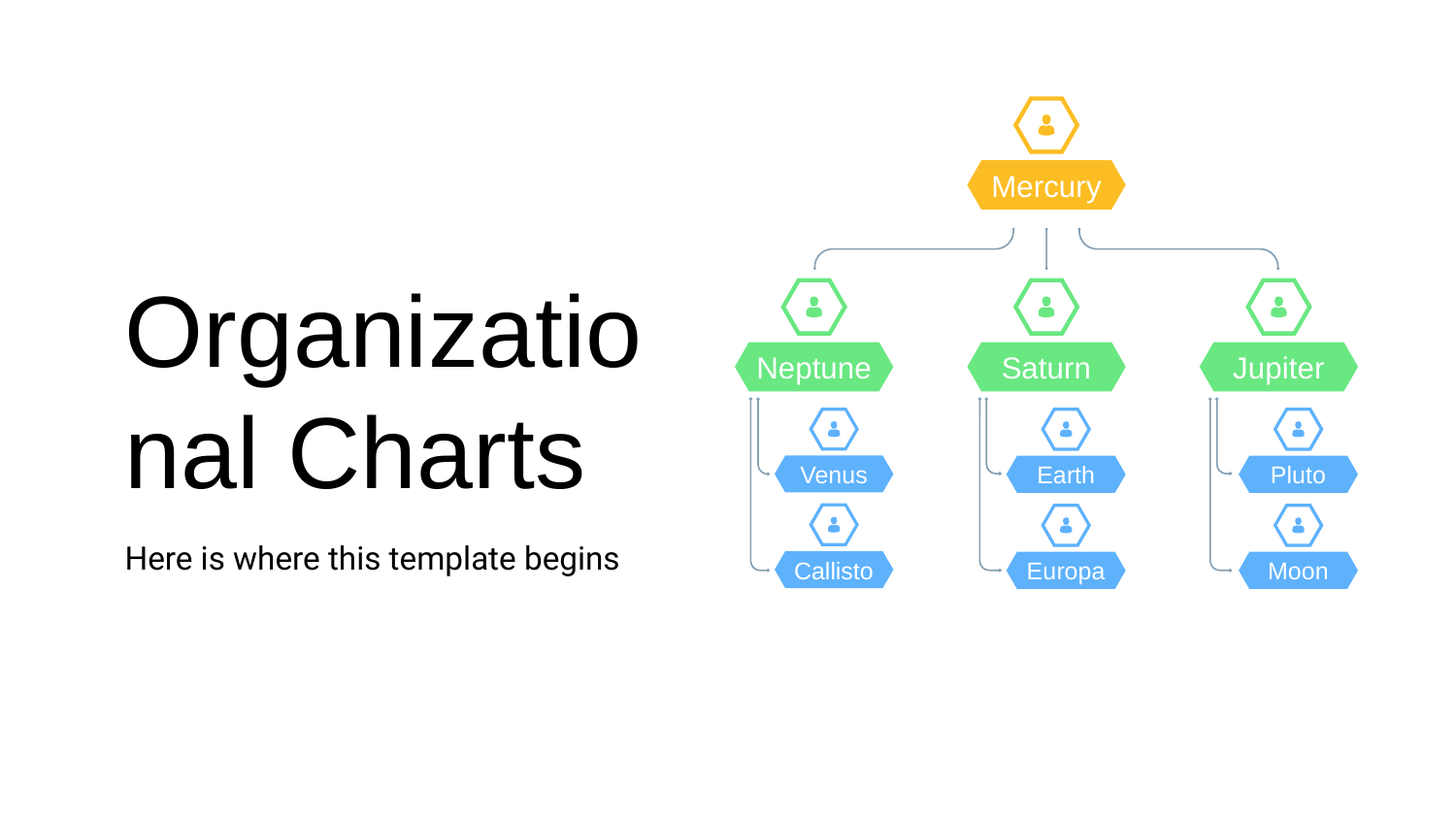

Mercury

Neptune

Saturn

Jupiter
# Organizational Charts

Callisto

Venus

Europa

Earth

Moon

Pluto

Here is where this template begins